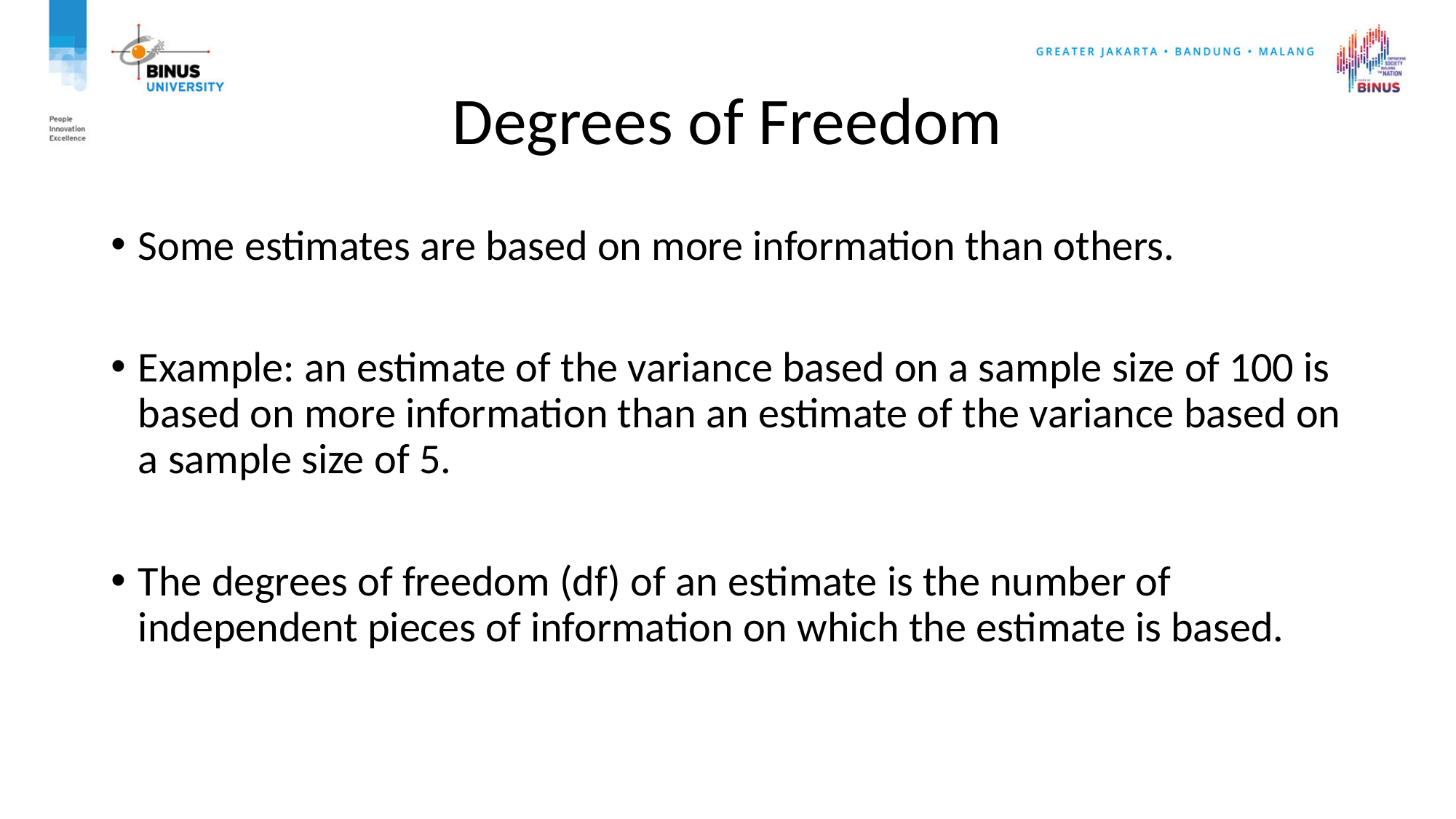

# Degrees of Freedom
Some estimates are based on more information than others.

Example: an estimate of the variance based on a sample size of 100 is based on more information than an estimate of the variance based on a sample size of 5.

The degrees of freedom (df) of an estimate is the number of independent pieces of information on which the estimate is based.